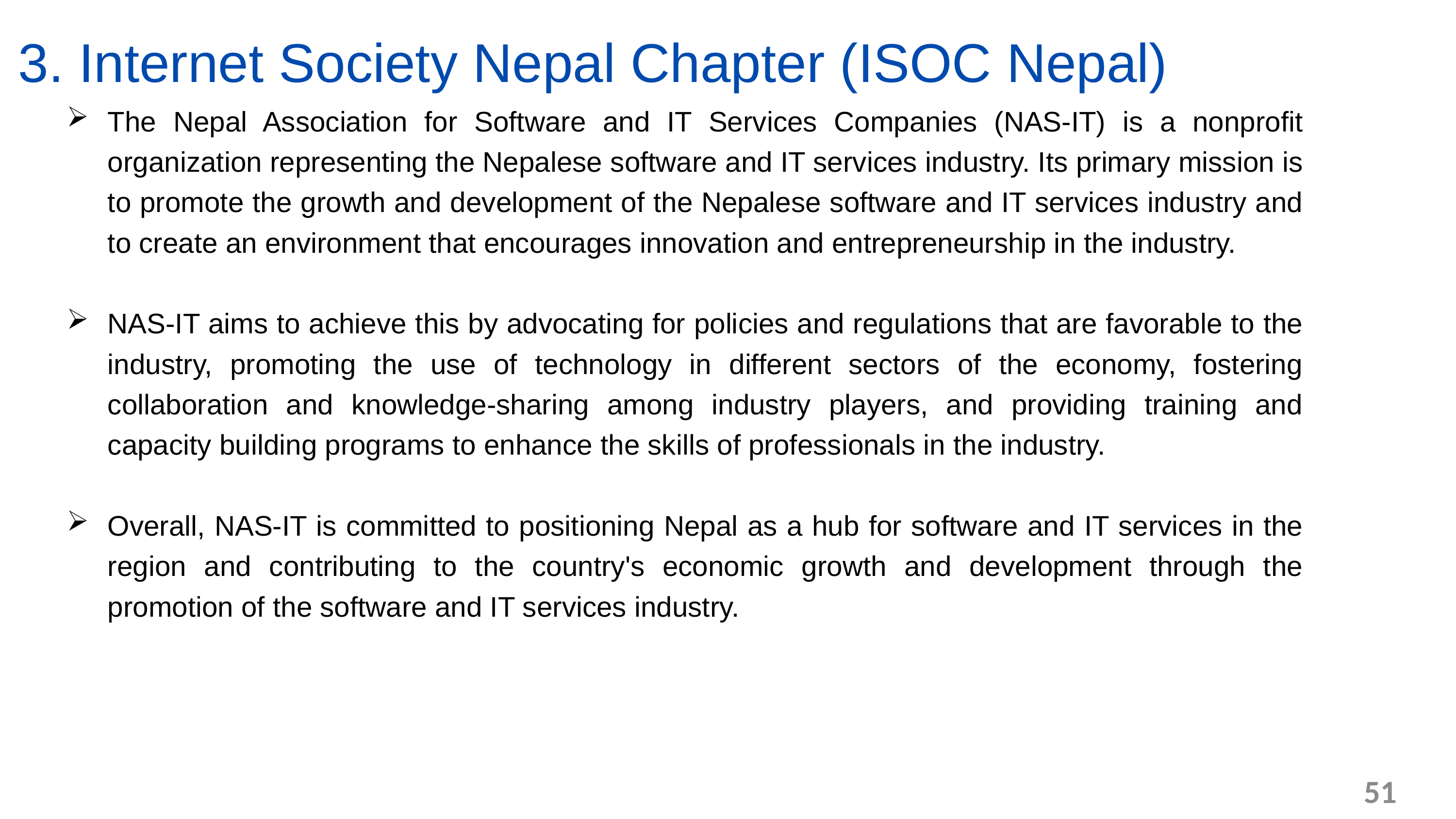

3. Internet Society Nepal Chapter (ISOC Nepal)
The Nepal Association for Software and IT Services Companies (NAS-IT) is a nonprofit organization representing the Nepalese software and IT services industry. Its primary mission is to promote the growth and development of the Nepalese software and IT services industry and to create an environment that encourages innovation and entrepreneurship in the industry.

NAS-IT aims to achieve this by advocating for policies and regulations that are favorable to the industry, promoting the use of technology in different sectors of the economy, fostering collaboration and knowledge-sharing among industry players, and providing training and capacity building programs to enhance the skills of professionals in the industry.

Overall, NAS-IT is committed to positioning Nepal as a hub for software and IT services in the region and contributing to the country's economic growth and development through the promotion of the software and IT services industry.
51